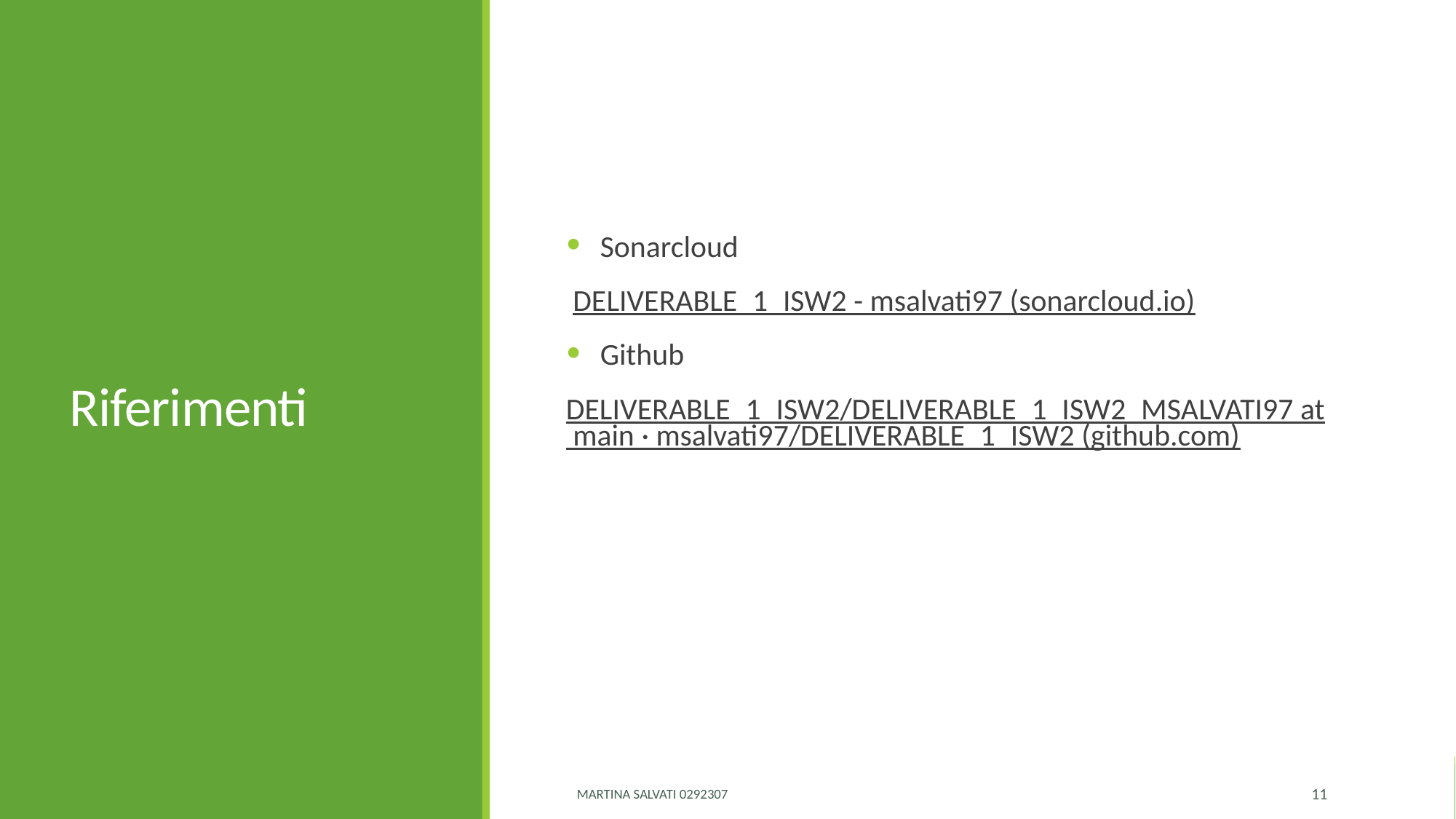

# Riferimenti
Sonarcloud
 DELIVERABLE_1_ISW2 - msalvati97 (sonarcloud.io)
Github
DELIVERABLE_1_ISW2/DELIVERABLE_1_ISW2_MSALVATI97 at main · msalvati97/DELIVERABLE_1_ISW2 (github.com)

Martina Salvati 0292307
11